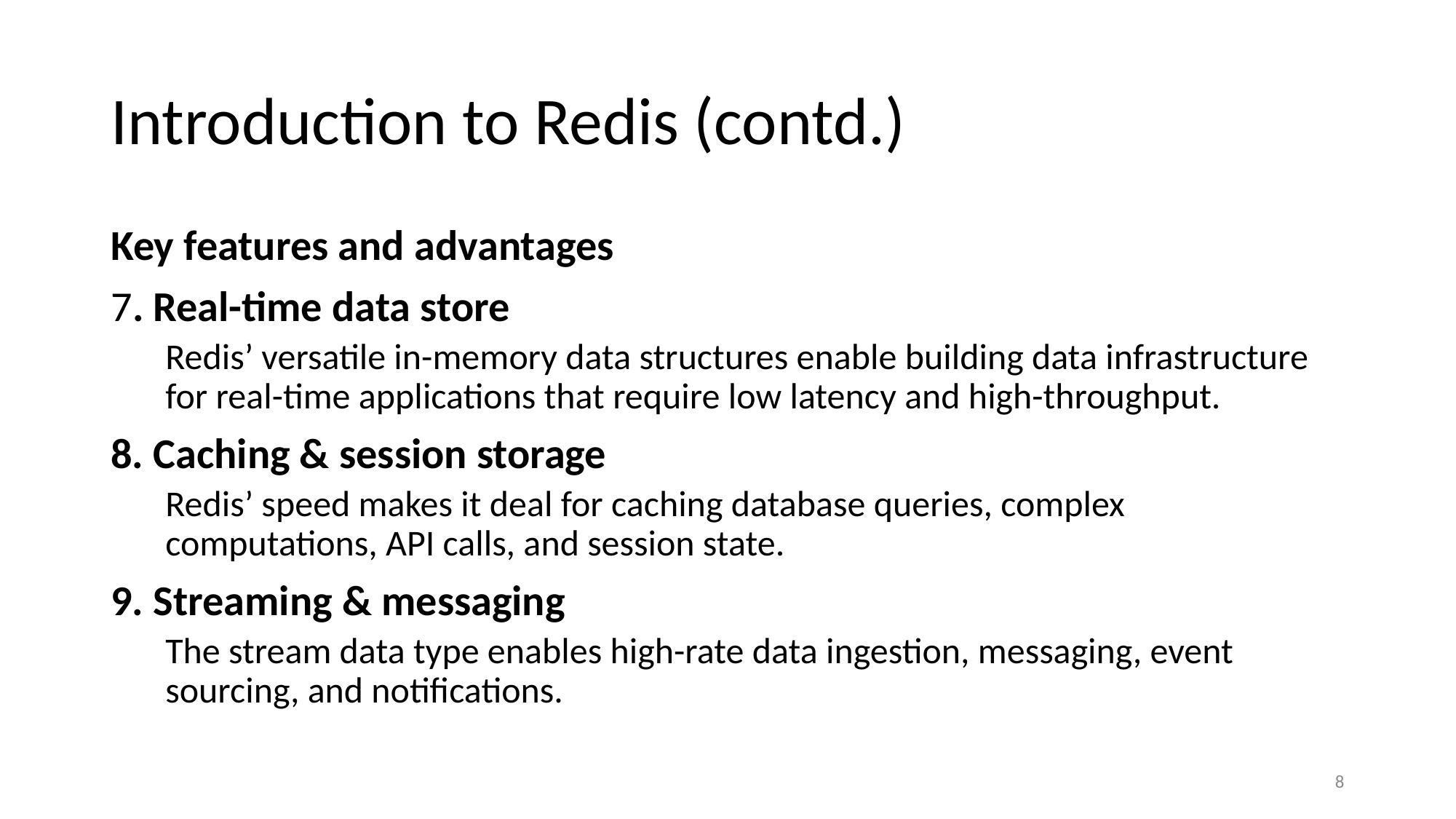

# Introduction to Redis (contd.)
Key features and advantages
7. Real-time data store
Redis’ versatile in-memory data structures enable building data infrastructure for real-time applications that require low latency and high-throughput.
8. Caching & session storage
Redis’ speed makes it deal for caching database queries, complex computations, API calls, and session state.
9. Streaming & messaging
The stream data type enables high-rate data ingestion, messaging, event sourcing, and notifications.
8